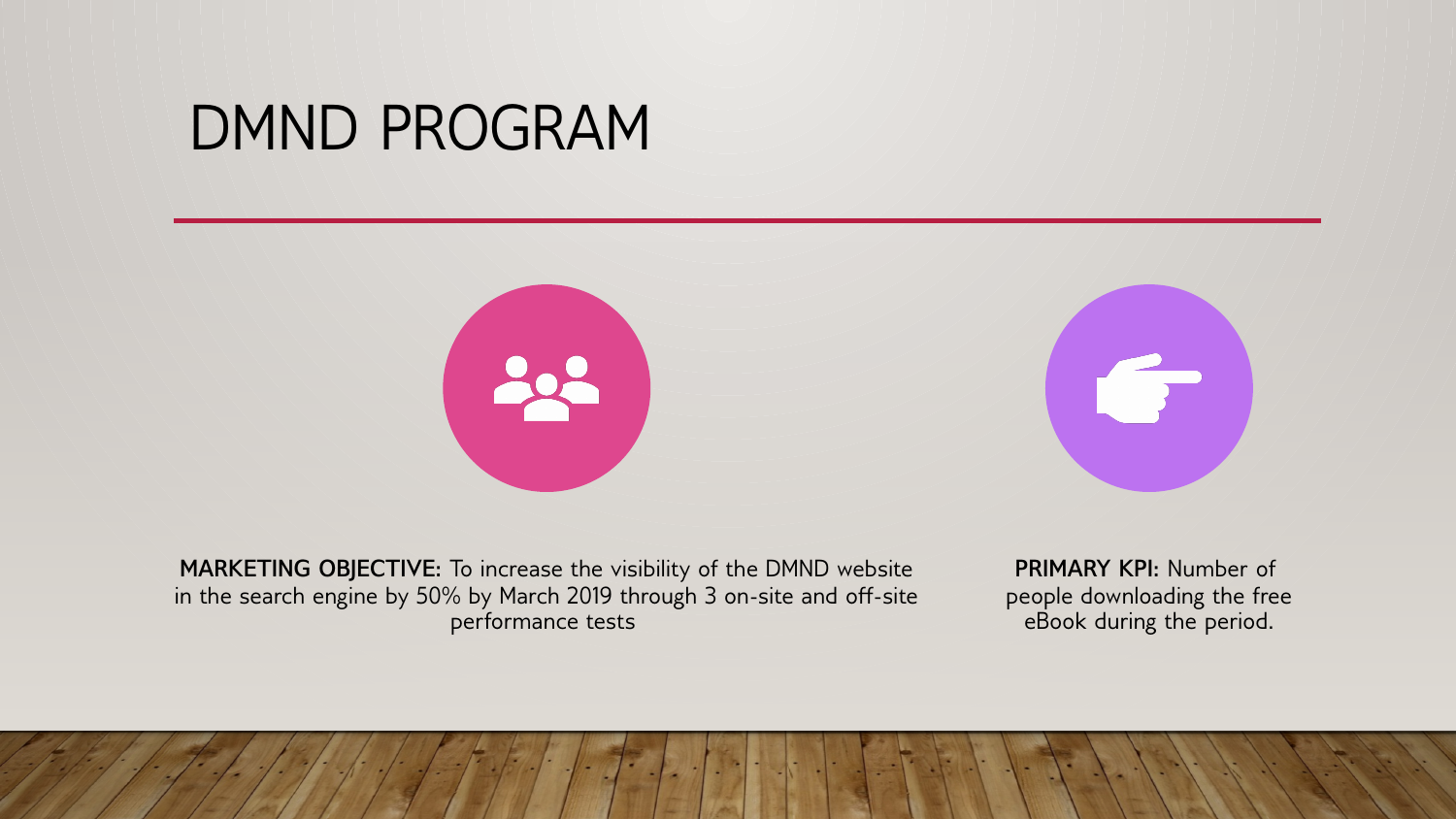

# DMND Program
MARKETING OBJECTIVE: To increase the visibility of the DMND website in the search engine by 50% by March 2019 through 3 on-site and off-site performance tests
PRIMARY KPI: Number of  people downloading the free eBook during the period.